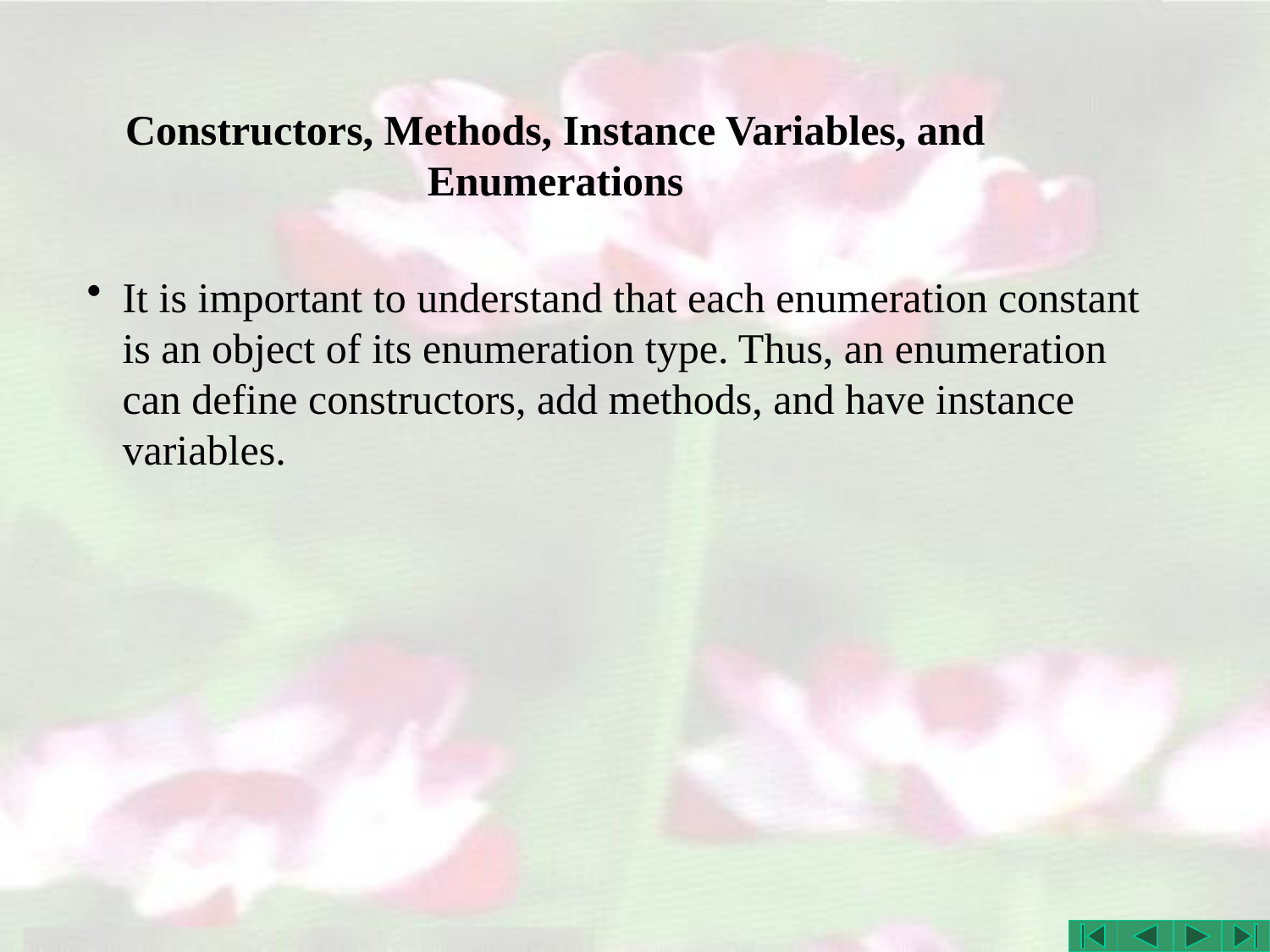

# Constructors, Methods, Instance Variables, and Enumerations
It is important to understand that each enumeration constant is an object of its enumeration type. Thus, an enumeration can define constructors, add methods, and have instance variables.